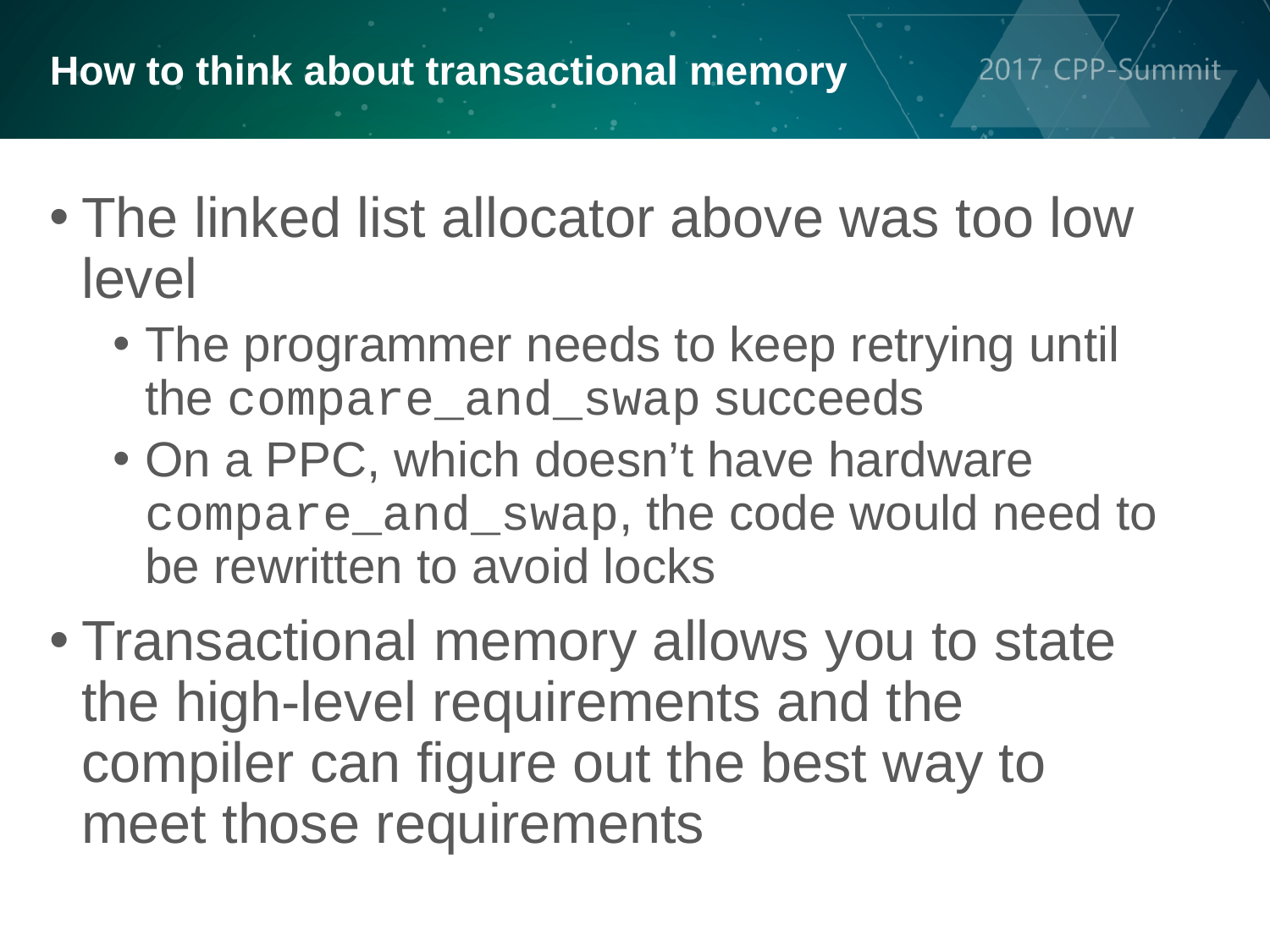

How to think about transactional memory
The linked list allocator above was too low level
The programmer needs to keep retrying until the compare_and_swap succeeds
On a PPC, which doesn’t have hardware compare_and_swap, the code would need to be rewritten to avoid locks
Transactional memory allows you to state the high-level requirements and the compiler can figure out the best way to meet those requirements